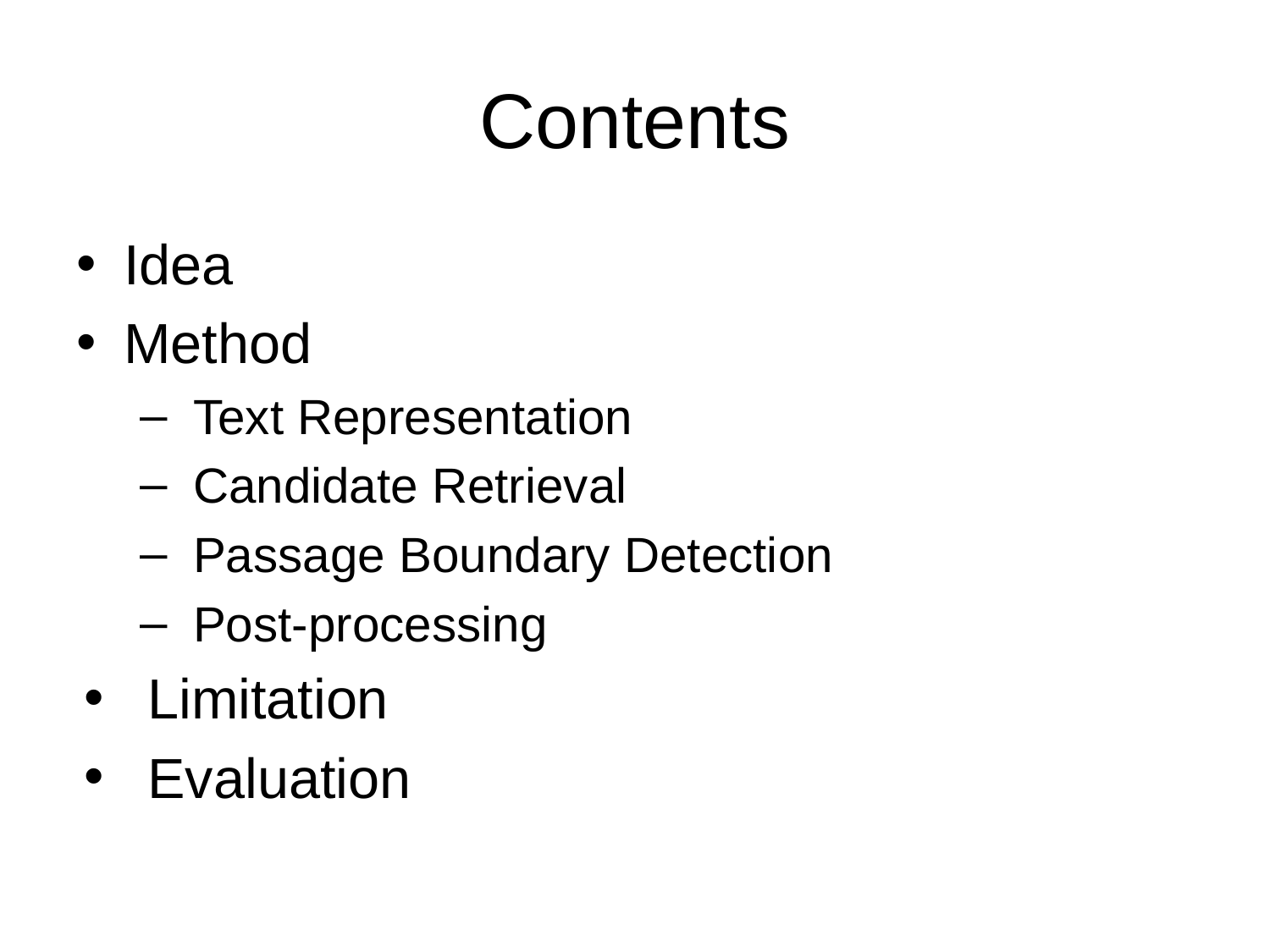

# Contents
Idea
Method
 Text Representation
 Candidate Retrieval
 Passage Boundary Detection
 Post-processing
Limitation
Evaluation